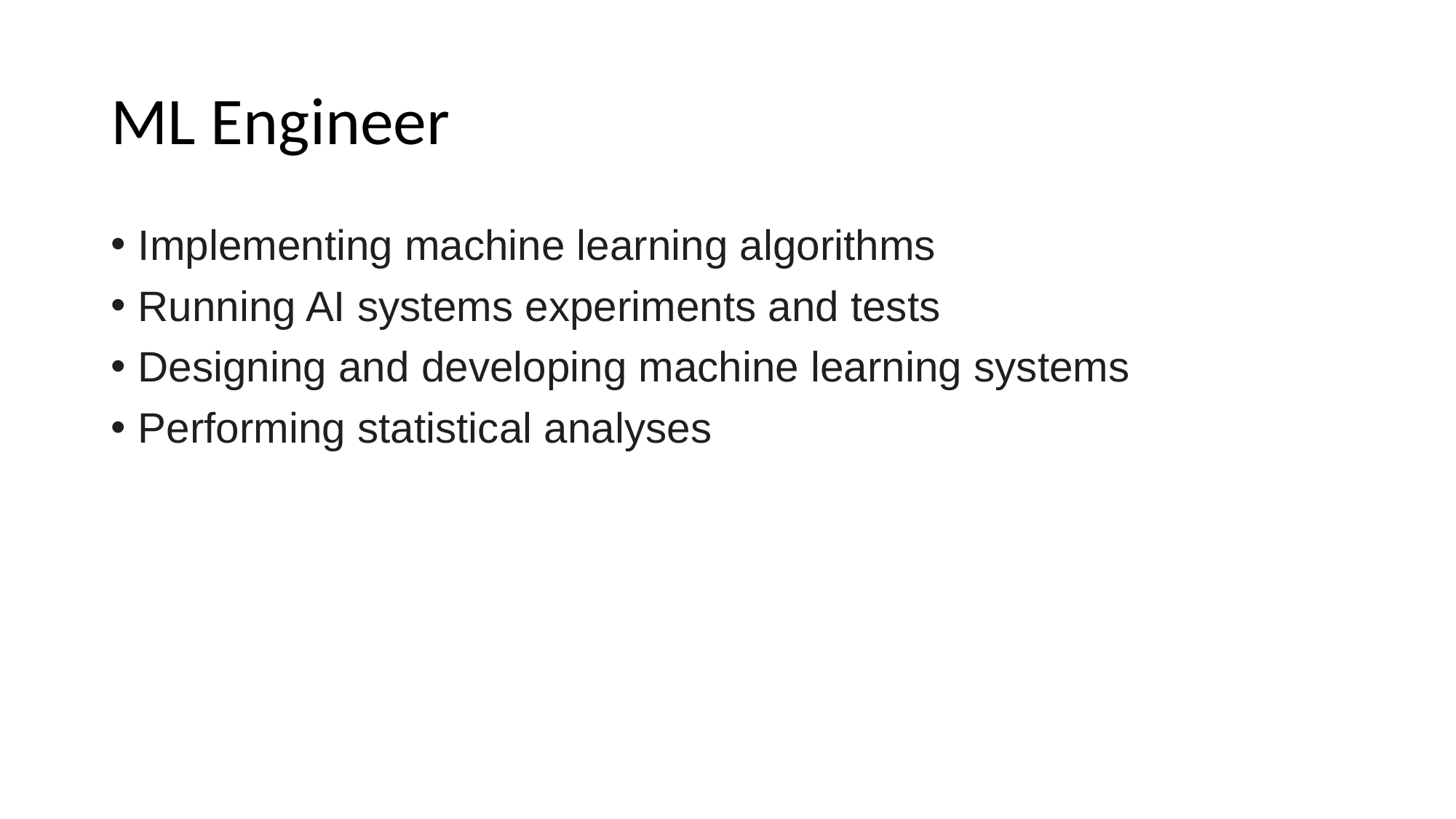

# ML Engineer
Implementing machine learning algorithms
Running AI systems experiments and tests
Designing and developing machine learning systems
Performing statistical analyses